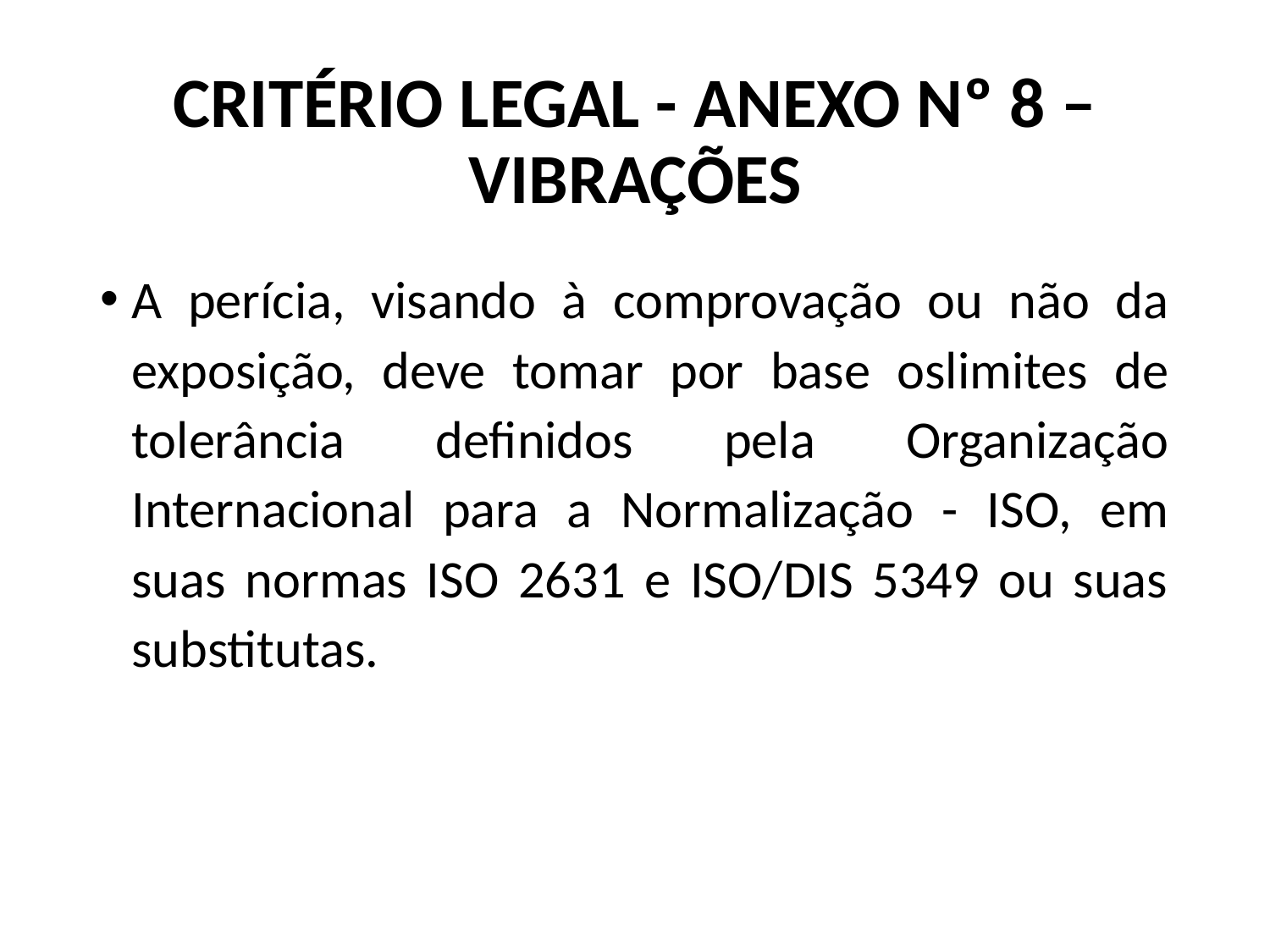

# CRITÉRIO LEGAL - ANEXO Nº 8 – VIBRAÇÕES
A perícia, visando à comprovação ou não da exposição, deve tomar por base oslimites de tolerância definidos pela Organização Internacional para a Normalização - ISO, em suas normas ISO 2631 e ISO/DIS 5349 ou suas substitutas.